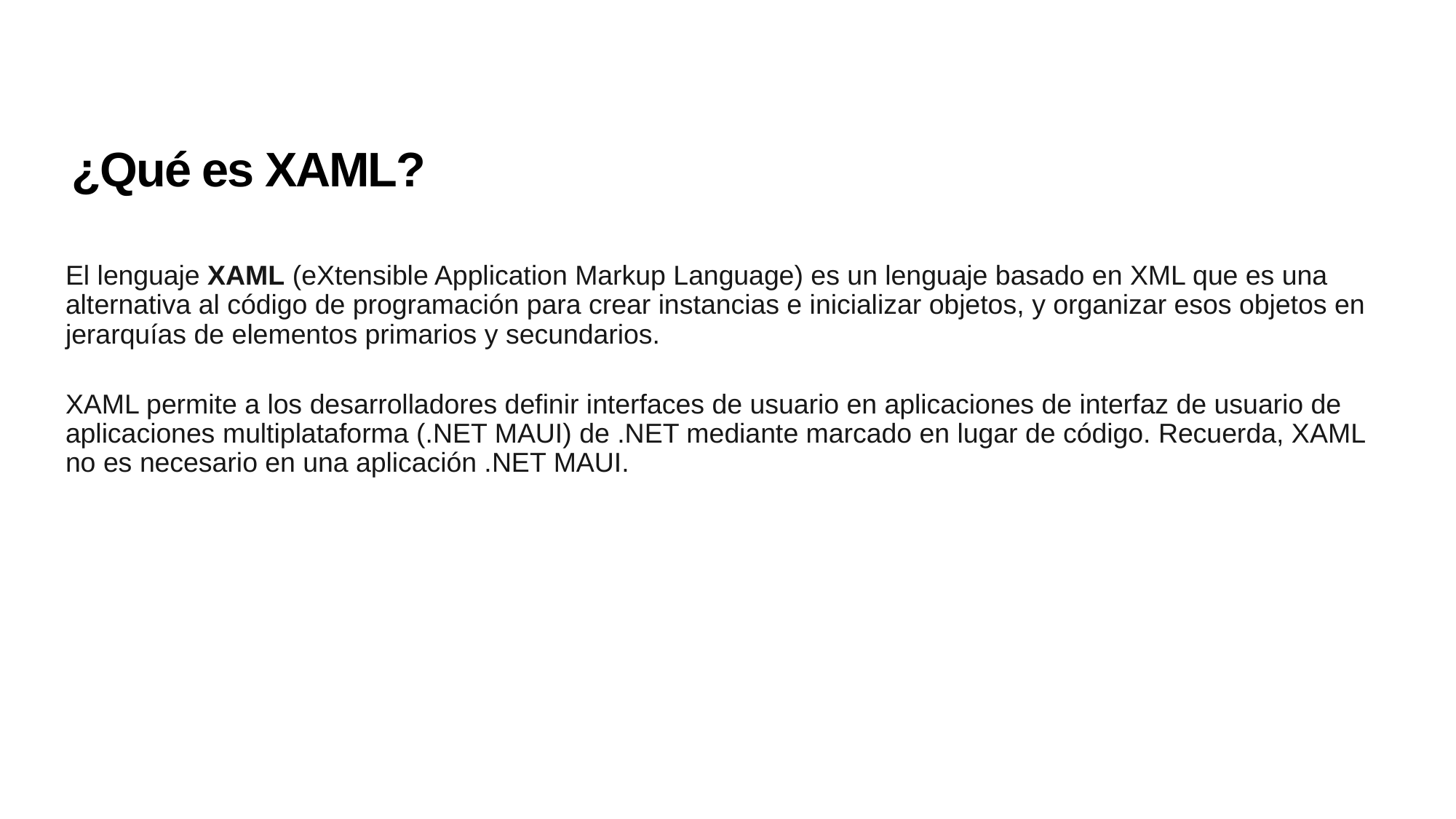

# ¿Qué es XAML?
El lenguaje XAML (eXtensible Application Markup Language) es un lenguaje basado en XML que es una alternativa al código de programación para crear instancias e inicializar objetos, y organizar esos objetos en jerarquías de elementos primarios y secundarios.

XAML permite a los desarrolladores definir interfaces de usuario en aplicaciones de interfaz de usuario de aplicaciones multiplataforma (.NET MAUI) de .NET mediante marcado en lugar de código. Recuerda, XAML no es necesario en una aplicación .NET MAUI.